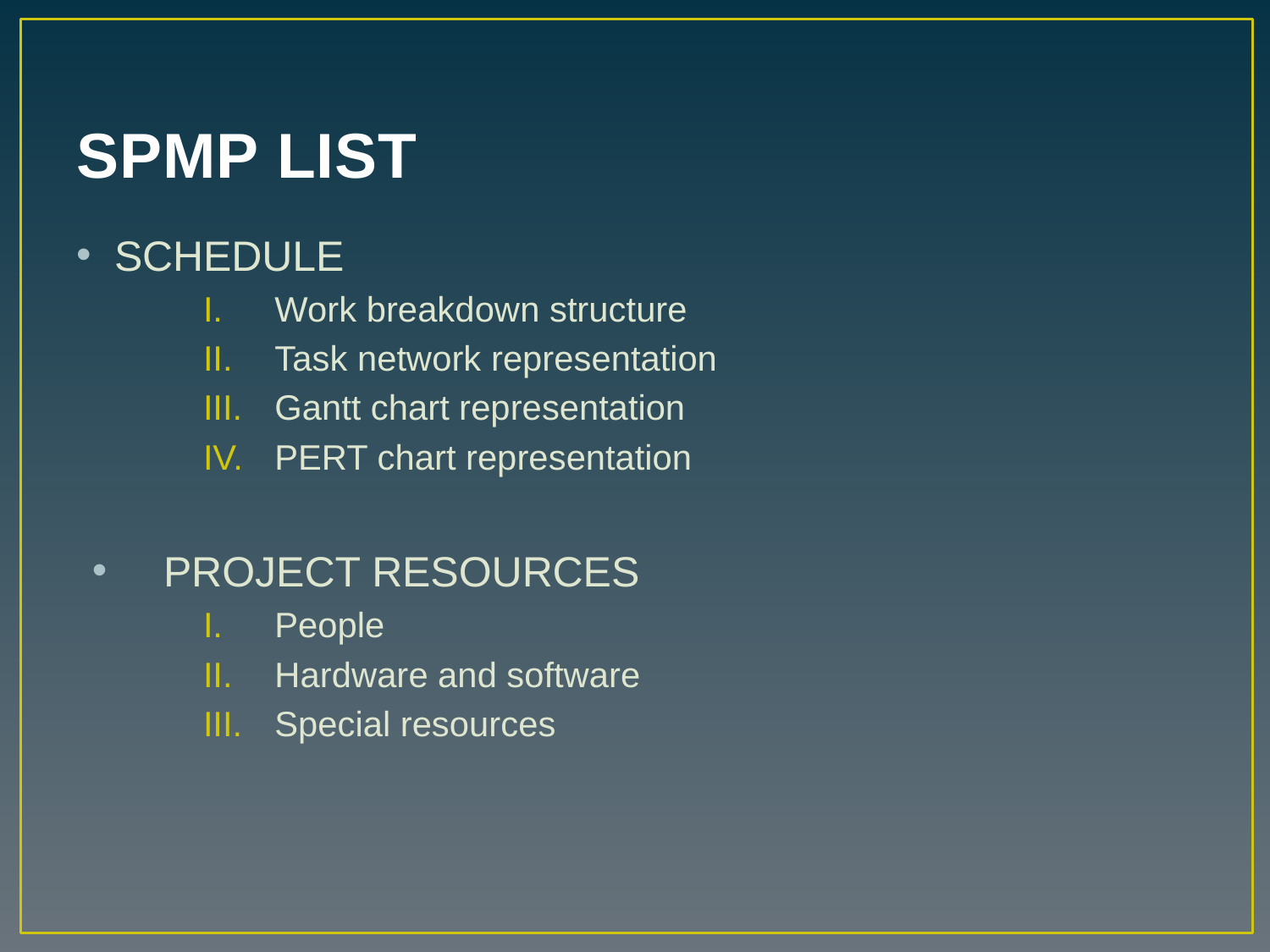

# SPMP LIST
SCHEDULE
Work breakdown structure
Task network representation
Gantt chart representation
PERT chart representation

PROJECT RESOURCES
People
Hardware and software
Special resources